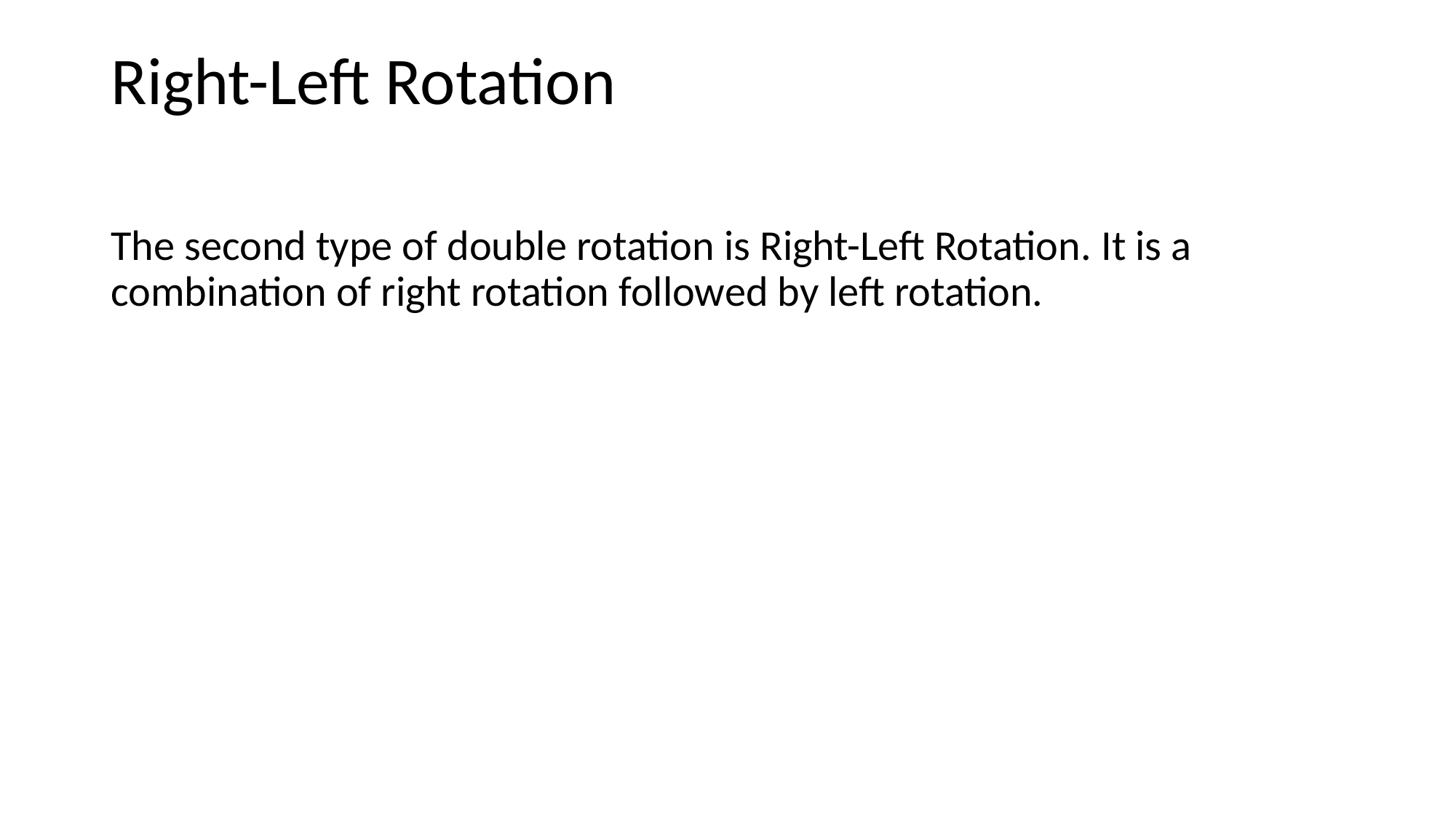

# Right-Left Rotation
The second type of double rotation is Right-Left Rotation. It is a combination of right rotation followed by left rotation.